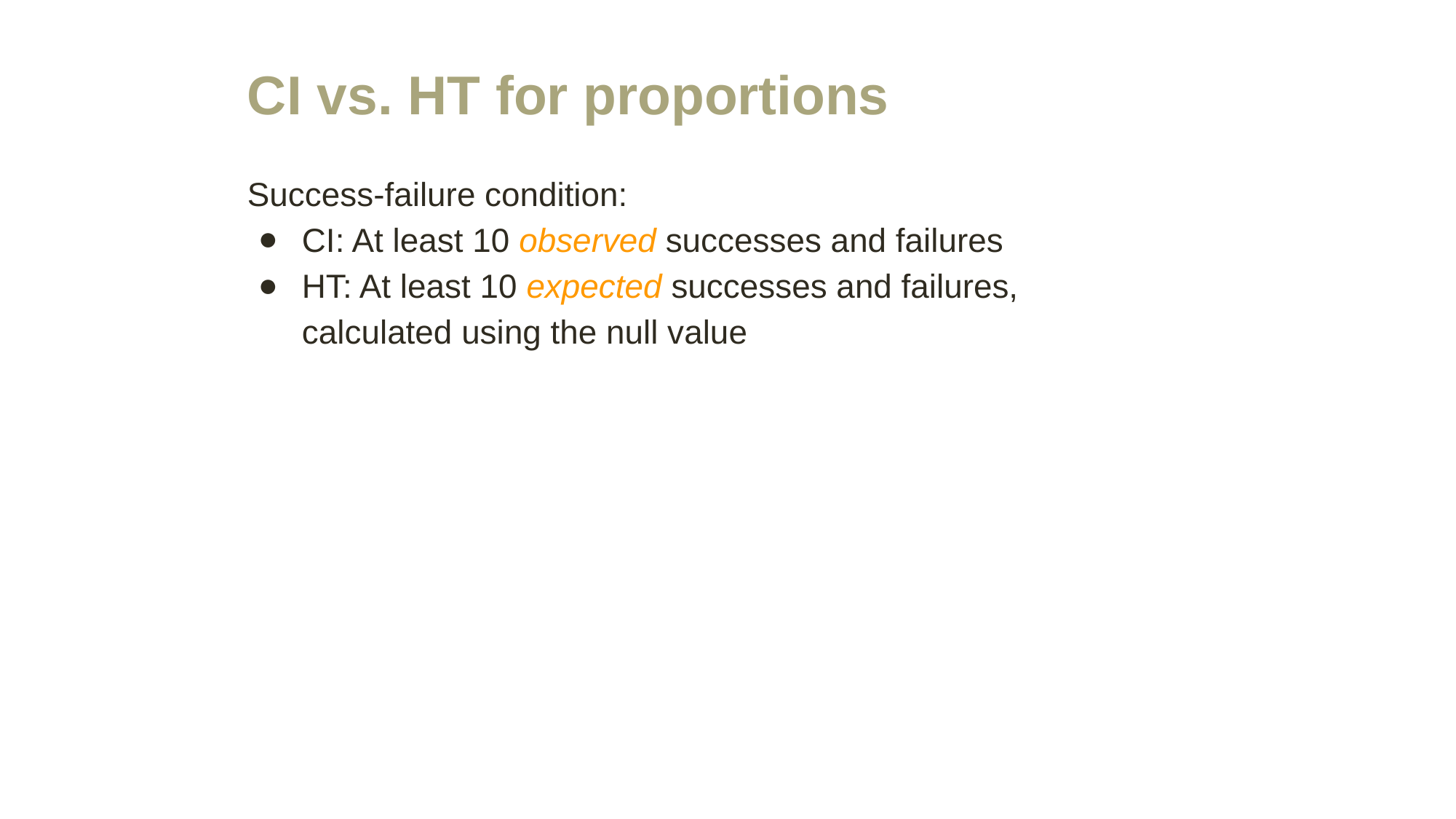

# CI vs. HT for proportions
Success-failure condition:
CI: At least 10 observed successes and failures
HT: At least 10 expected successes and failures, calculated using the null value